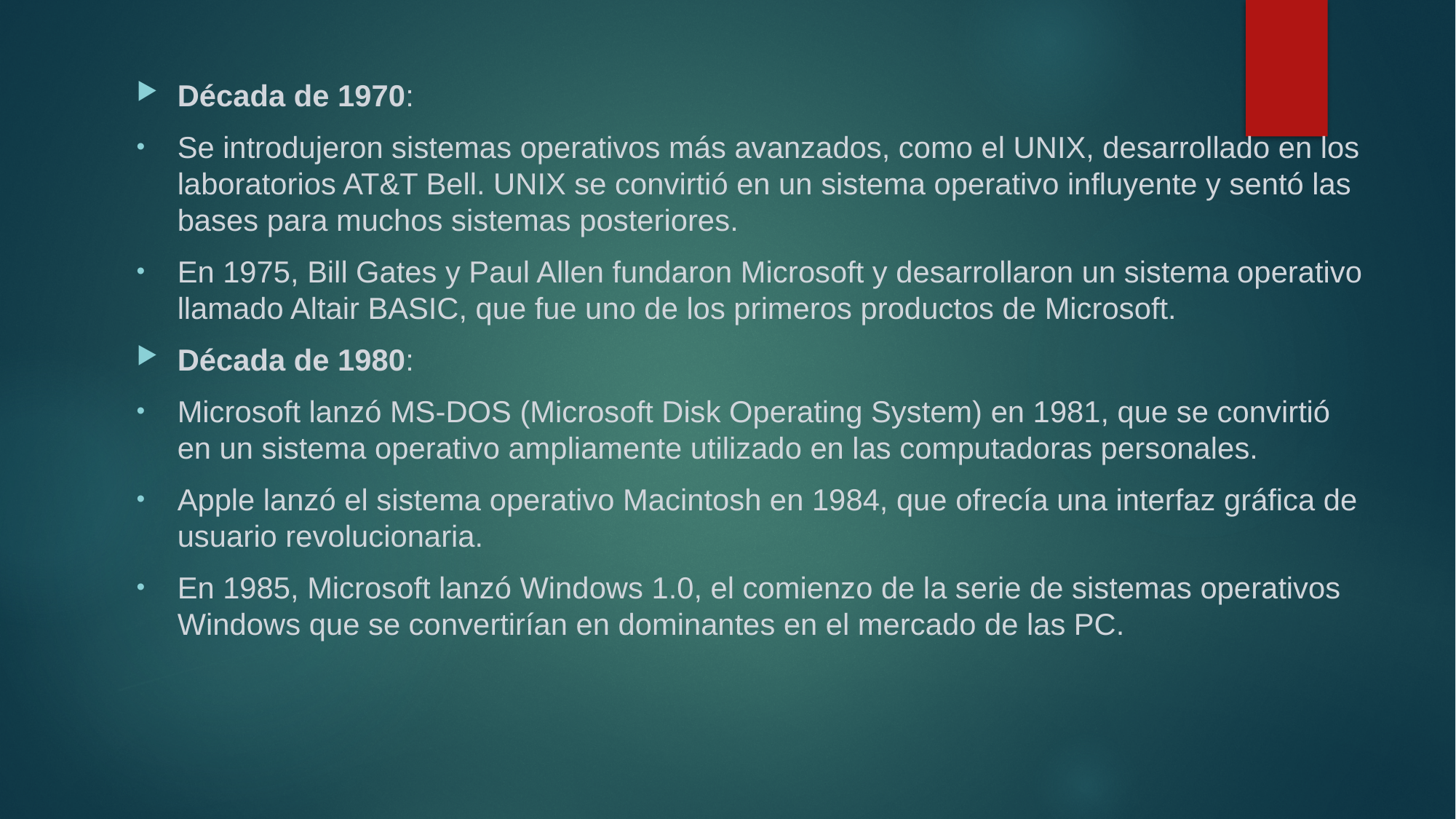

Década de 1970:
Se introdujeron sistemas operativos más avanzados, como el UNIX, desarrollado en los laboratorios AT&T Bell. UNIX se convirtió en un sistema operativo influyente y sentó las bases para muchos sistemas posteriores.
En 1975, Bill Gates y Paul Allen fundaron Microsoft y desarrollaron un sistema operativo llamado Altair BASIC, que fue uno de los primeros productos de Microsoft.
Década de 1980:
Microsoft lanzó MS-DOS (Microsoft Disk Operating System) en 1981, que se convirtió en un sistema operativo ampliamente utilizado en las computadoras personales.
Apple lanzó el sistema operativo Macintosh en 1984, que ofrecía una interfaz gráfica de usuario revolucionaria.
En 1985, Microsoft lanzó Windows 1.0, el comienzo de la serie de sistemas operativos Windows que se convertirían en dominantes en el mercado de las PC.